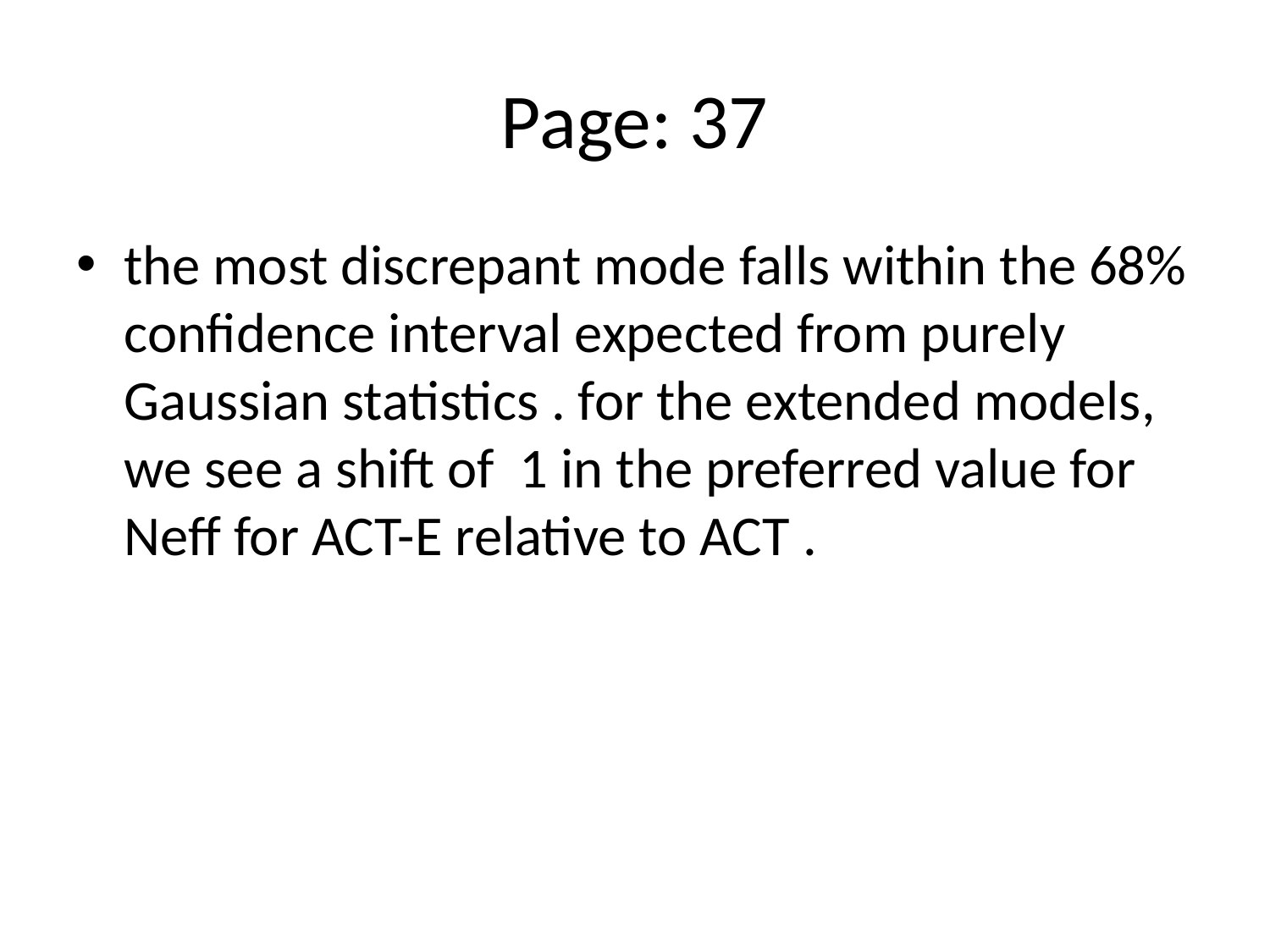

# Page: 37
the most discrepant mode falls within the 68% confidence interval expected from purely Gaussian statistics . for the extended models, we see a shift of  1 in the preferred value for Neff for ACT-E relative to ACT .